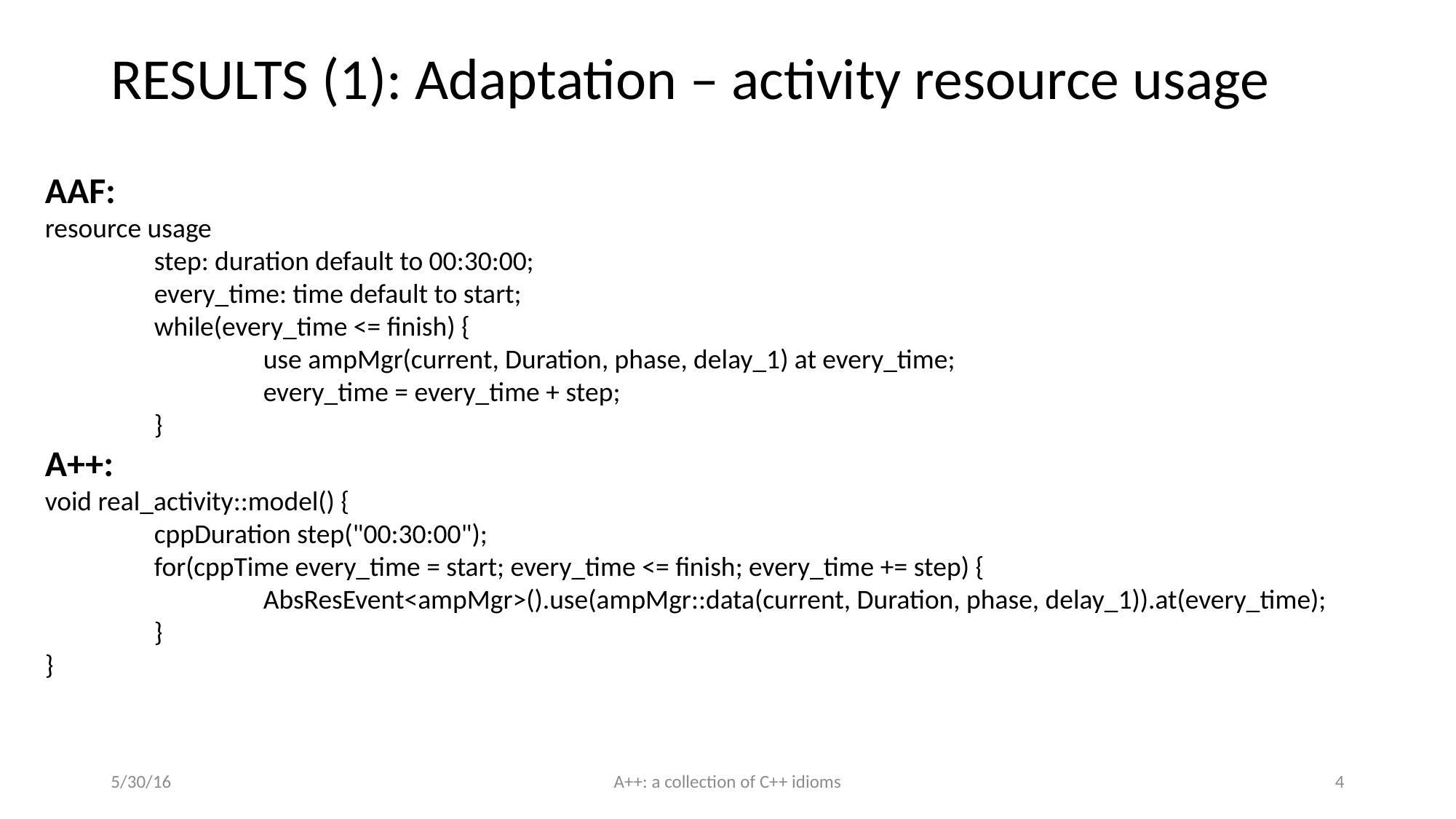

# RESULTS (1): Adaptation – activity resource usage
AAF:
resource usage
	step: duration default to 00:30:00;
	every_time: time default to start;
	while(every_time <= finish) {
		use ampMgr(current, Duration, phase, delay_1) at every_time;						every_time = every_time + step;
	}
A++:
void real_activity::model() {
	cppDuration step("00:30:00");
	for(cppTime every_time = start; every_time <= finish; every_time += step) {
		AbsResEvent<ampMgr>().use(ampMgr::data(current, Duration, phase, delay_1)).at(every_time);
	}
}
5/30/16
A++: a collection of C++ idioms
4